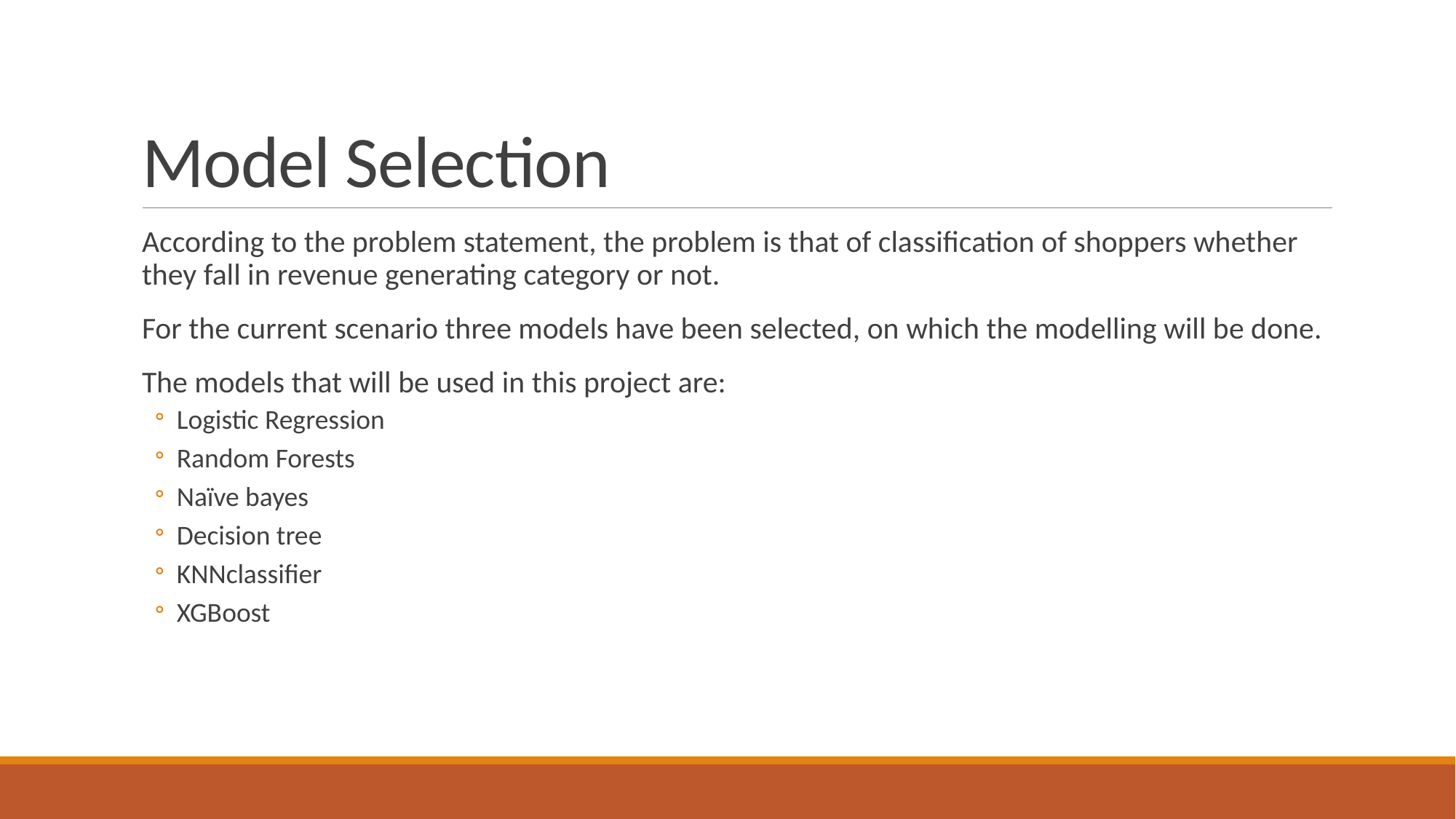

# Model Selection
According to the problem statement, the problem is that of classification of shoppers whether they fall in revenue generating category or not.
For the current scenario three models have been selected, on which the modelling will be done.
The models that will be used in this project are:
Logistic Regression
Random Forests
Naïve bayes
Decision tree
KNNclassifier
XGBoost